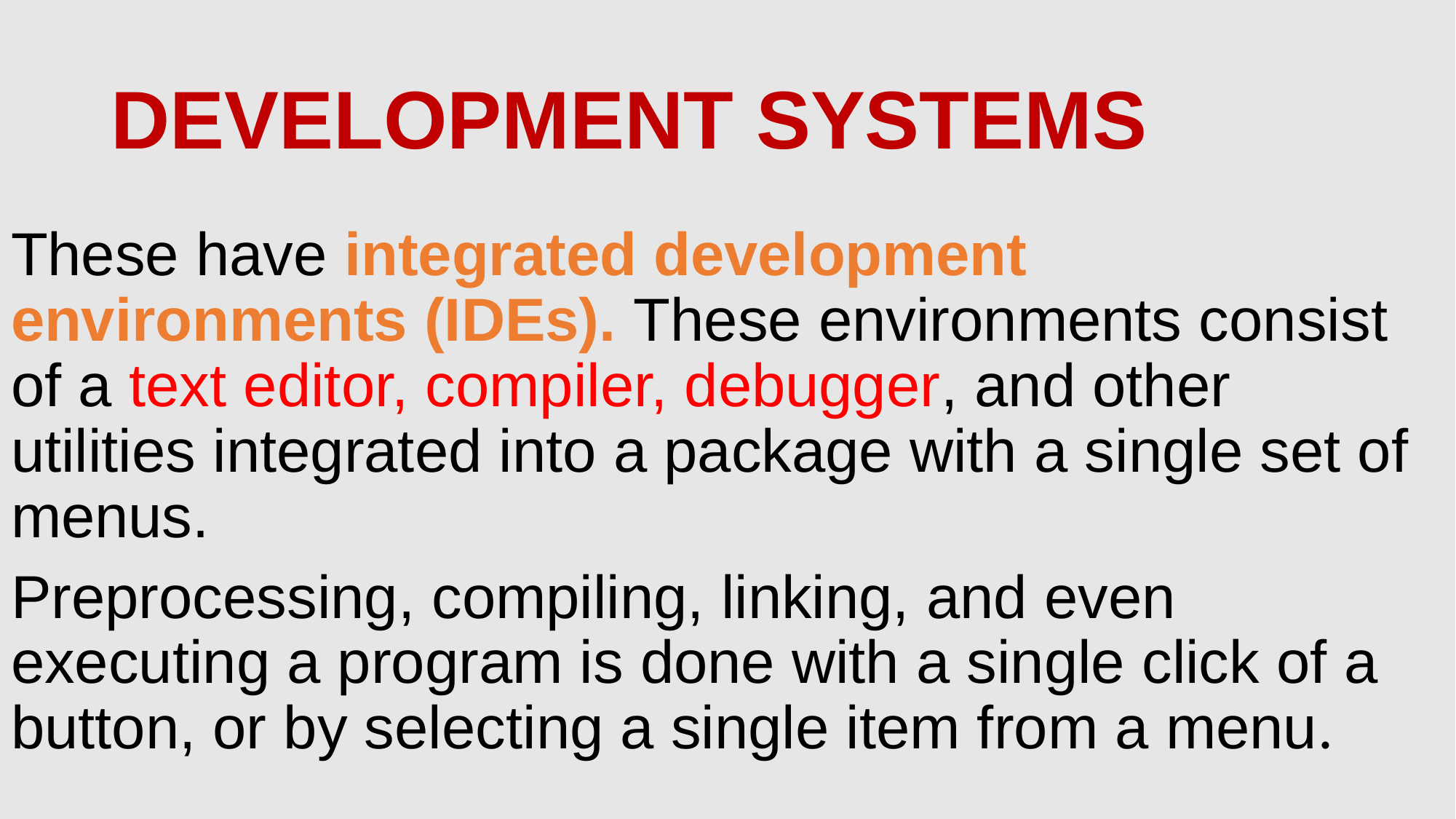

# DEVELOPMENT SYSTEMS
These have integrated development environments (IDEs). These environments consist of a text editor, compiler, debugger, and other utilities integrated into a package with a single set of menus.
Preprocessing, compiling, linking, and even executing a program is done with a single click of a button, or by selecting a single item from a menu.